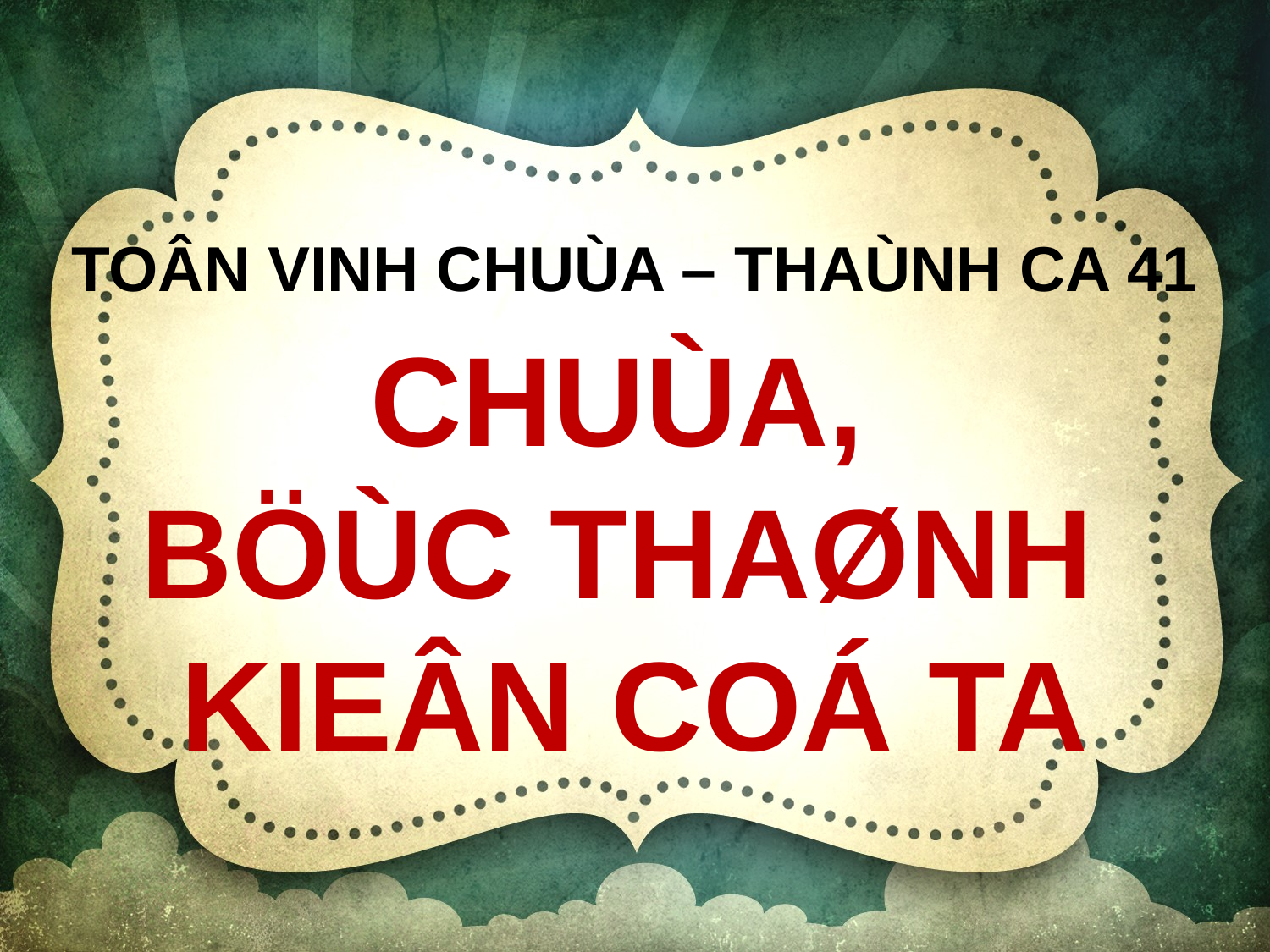

TOÂN VINH CHUÙA – THAÙNH CA 41
CHUÙA,
BÖÙC THAØNH
KIEÂN COÁ TA